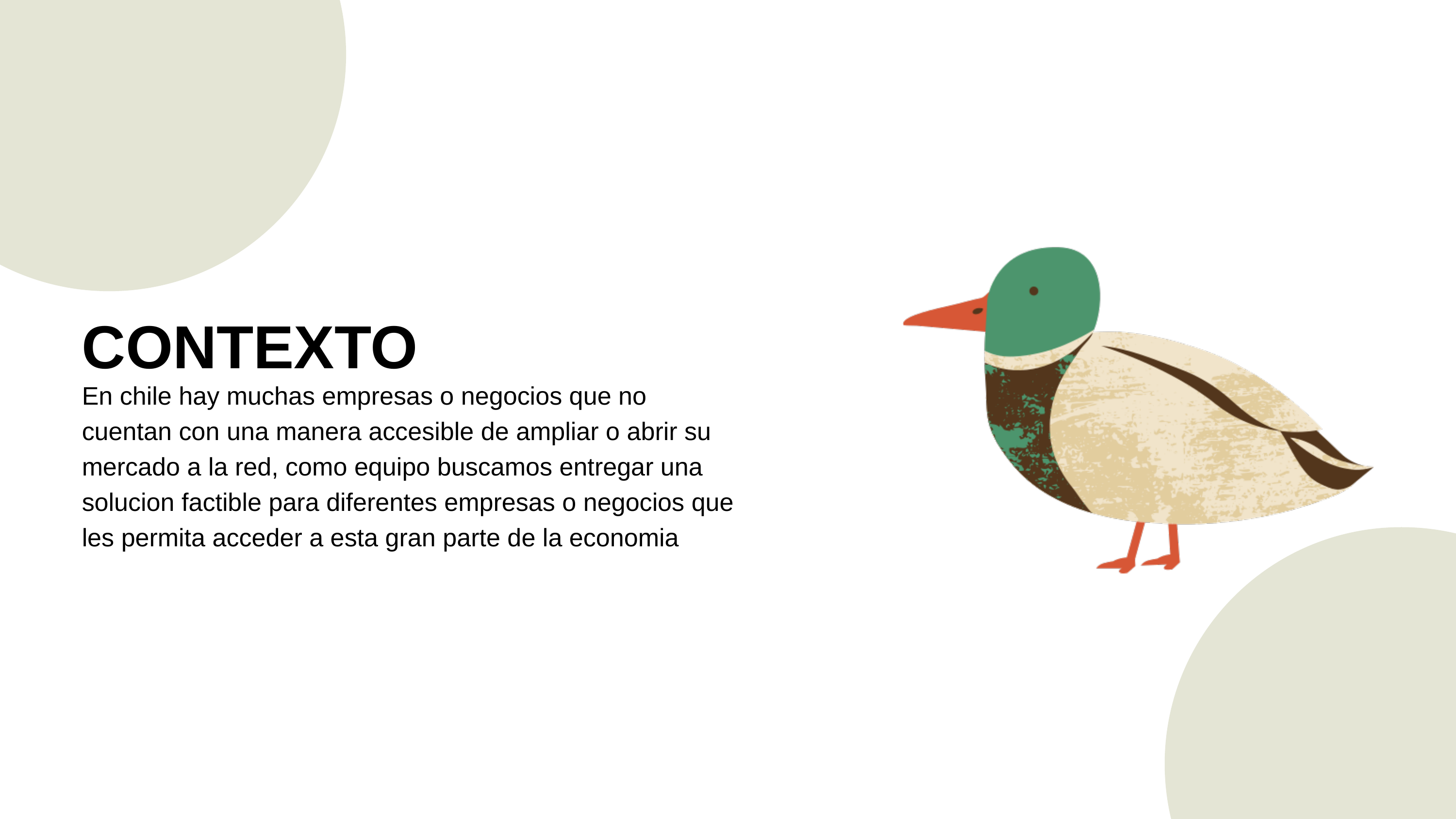

CONTEXTO
En chile hay muchas empresas o negocios que no cuentan con una manera accesible de ampliar o abrir su mercado a la red, como equipo buscamos entregar una solucion factible para diferentes empresas o negocios que les permita acceder a esta gran parte de la economia